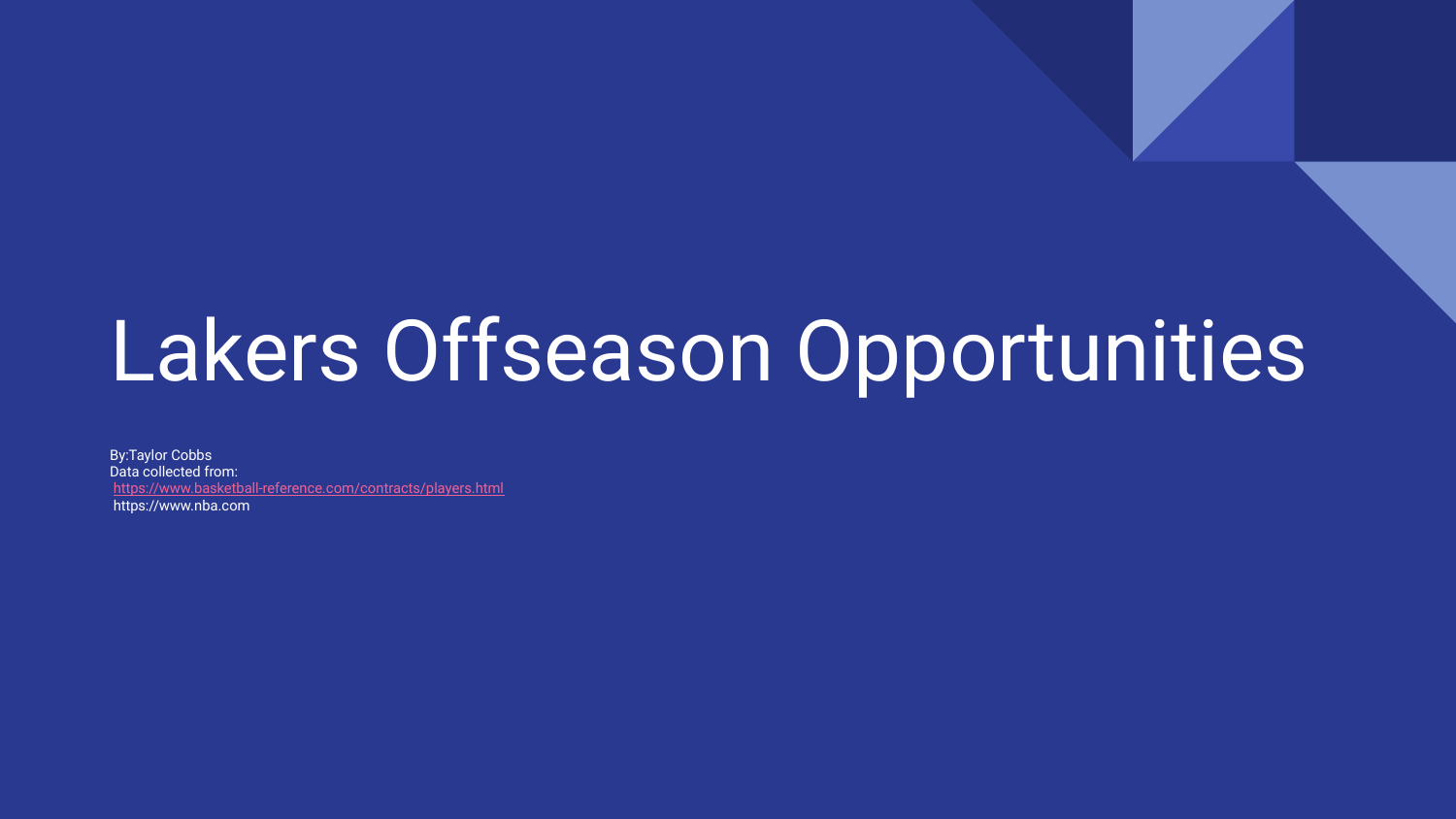

# Lakers Offseason Opportunities
By:Taylor Cobbs
Data collected from:
 https://www.basketball-reference.com/contracts/players.html
 https://www.nba.com